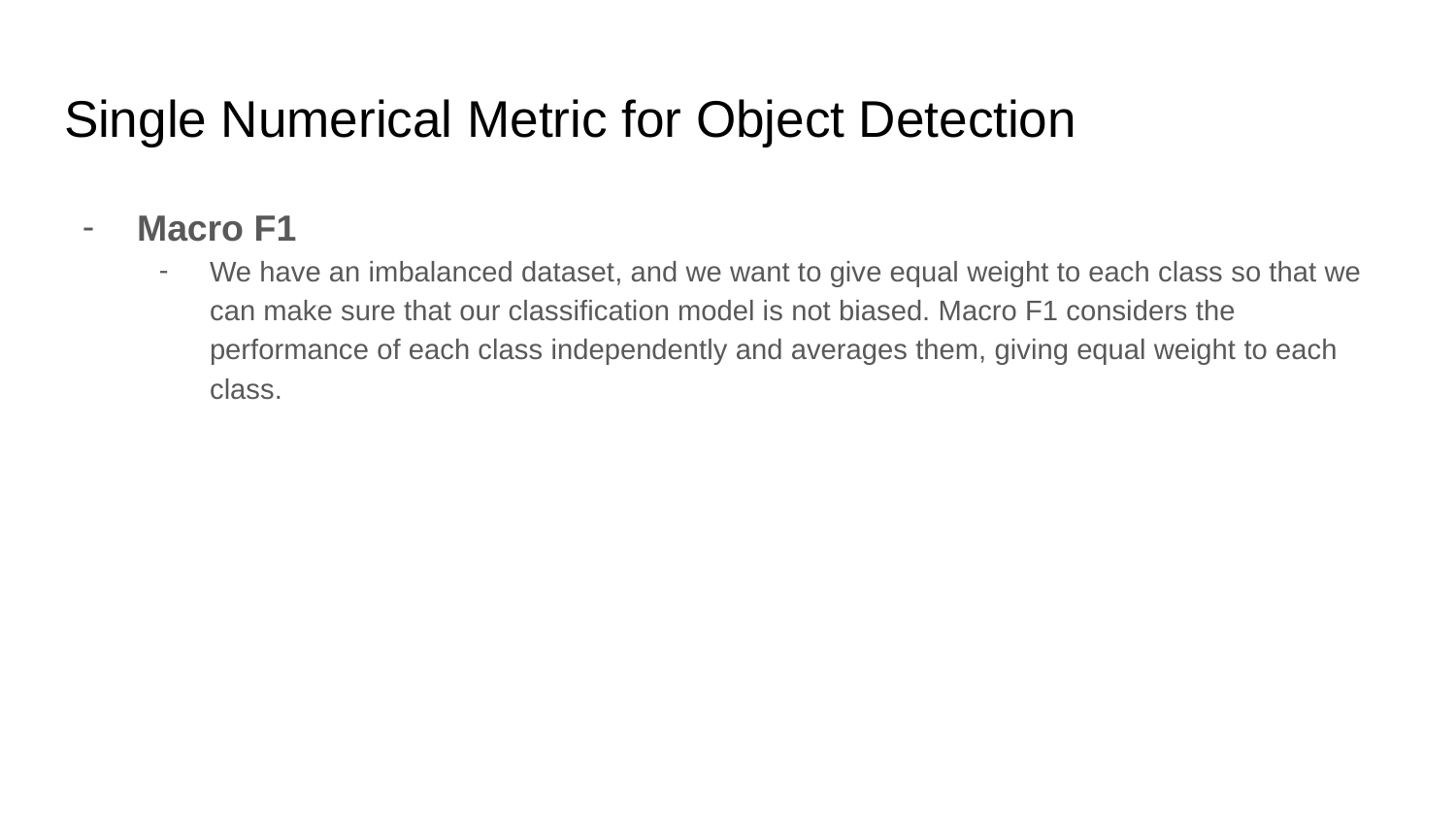

# Single Numerical Metric for Object Detection

Macro F1
We have an imbalanced dataset, and we want to give equal weight to each class so that we can make sure that our classification model is not biased. Macro F1 considers the performance of each class independently and averages them, giving equal weight to each class.